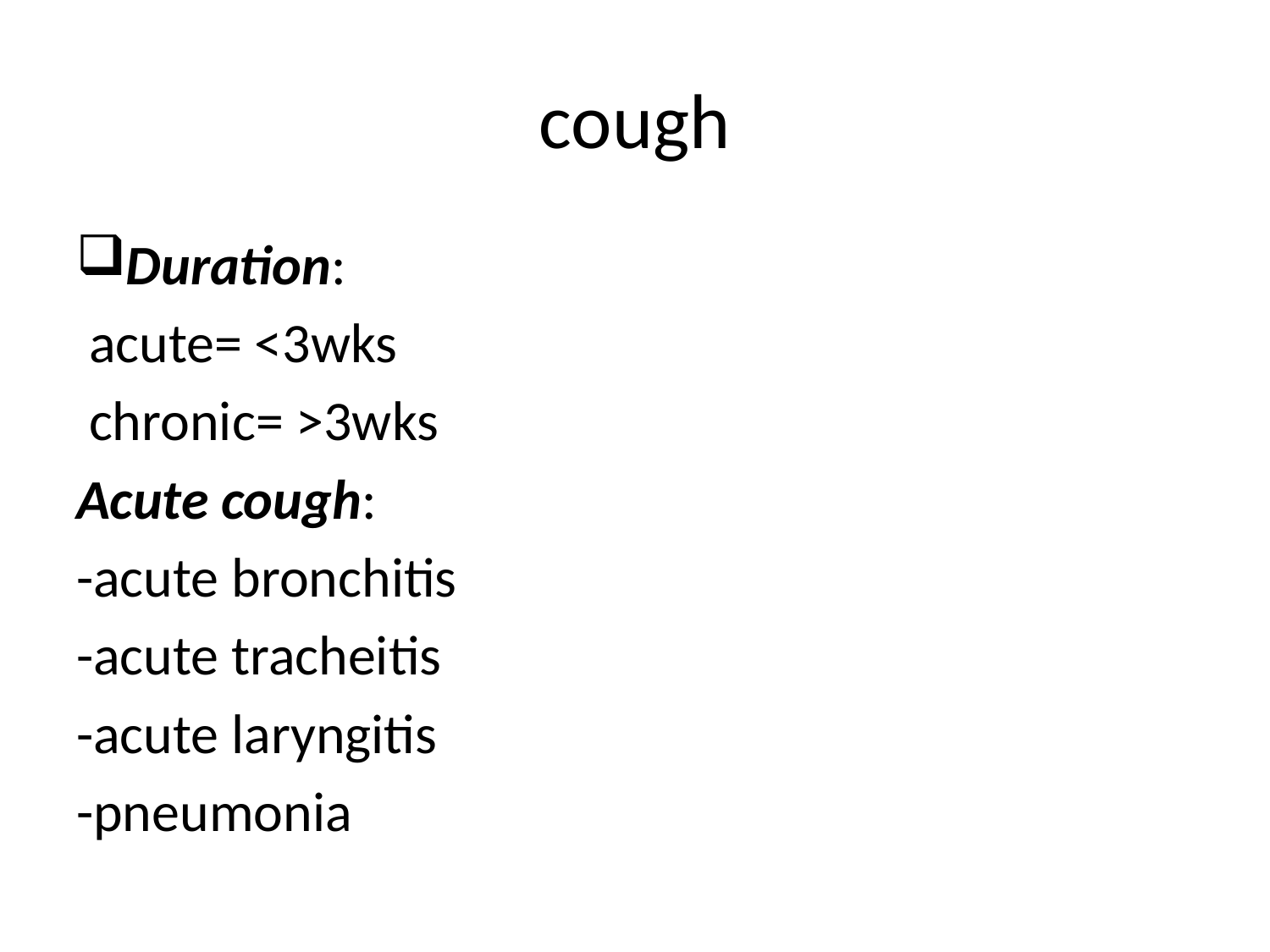

# cough
Duration:
 acute= <3wks
 chronic= >3wks
Acute cough:
-acute bronchitis
-acute tracheitis
-acute laryngitis
-pneumonia